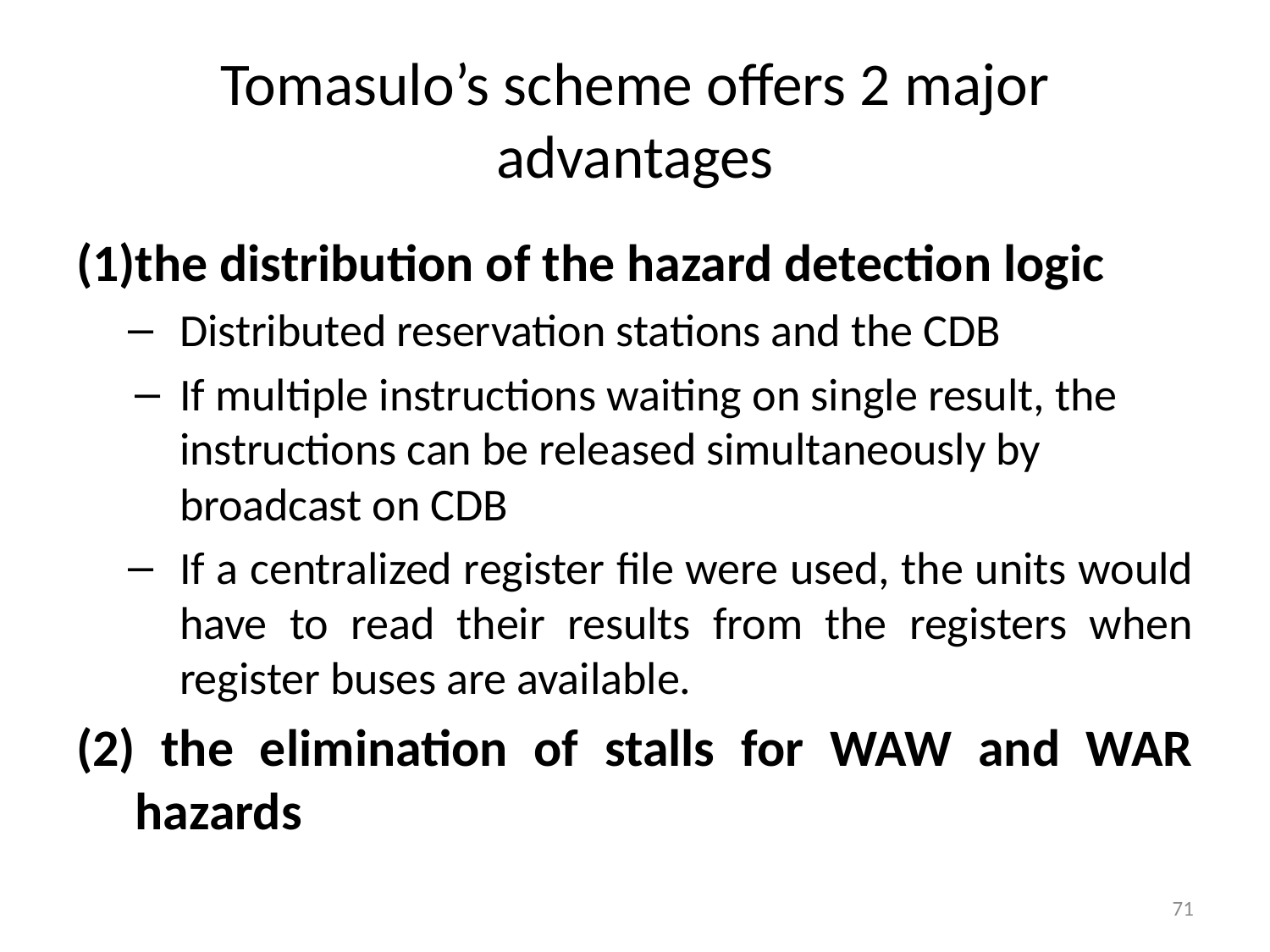

# Tomasulo’s scheme offers 2 major advantages
the distribution of the hazard detection logic
Distributed reservation stations and the CDB
If multiple instructions waiting on single result, the instructions can be released simultaneously by broadcast on CDB
If a centralized register file were used, the units would have to read their results from the registers when register buses are available.
(2) the elimination of stalls for WAW and WAR hazards

71